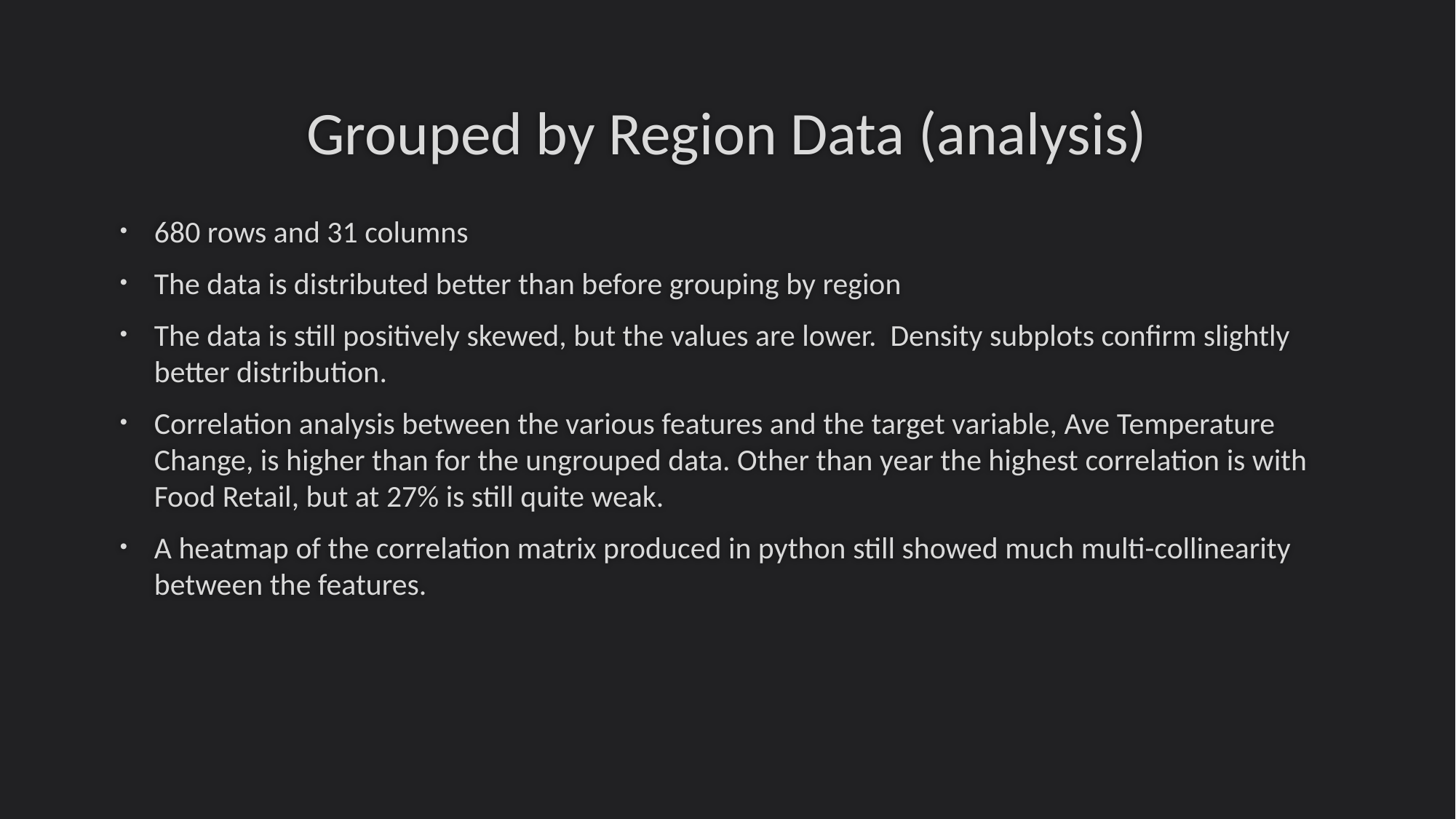

# Grouped by Region Data (analysis)
680 rows and 31 columns
The data is distributed better than before grouping by region
The data is still positively skewed, but the values are lower.  Density subplots confirm slightly better distribution.
Correlation analysis between the various features and the target variable, Ave Temperature Change, is higher than for the ungrouped data. Other than year the highest correlation is with Food Retail, but at 27% is still quite weak.
A heatmap of the correlation matrix produced in python still showed much multi-collinearity between the features.